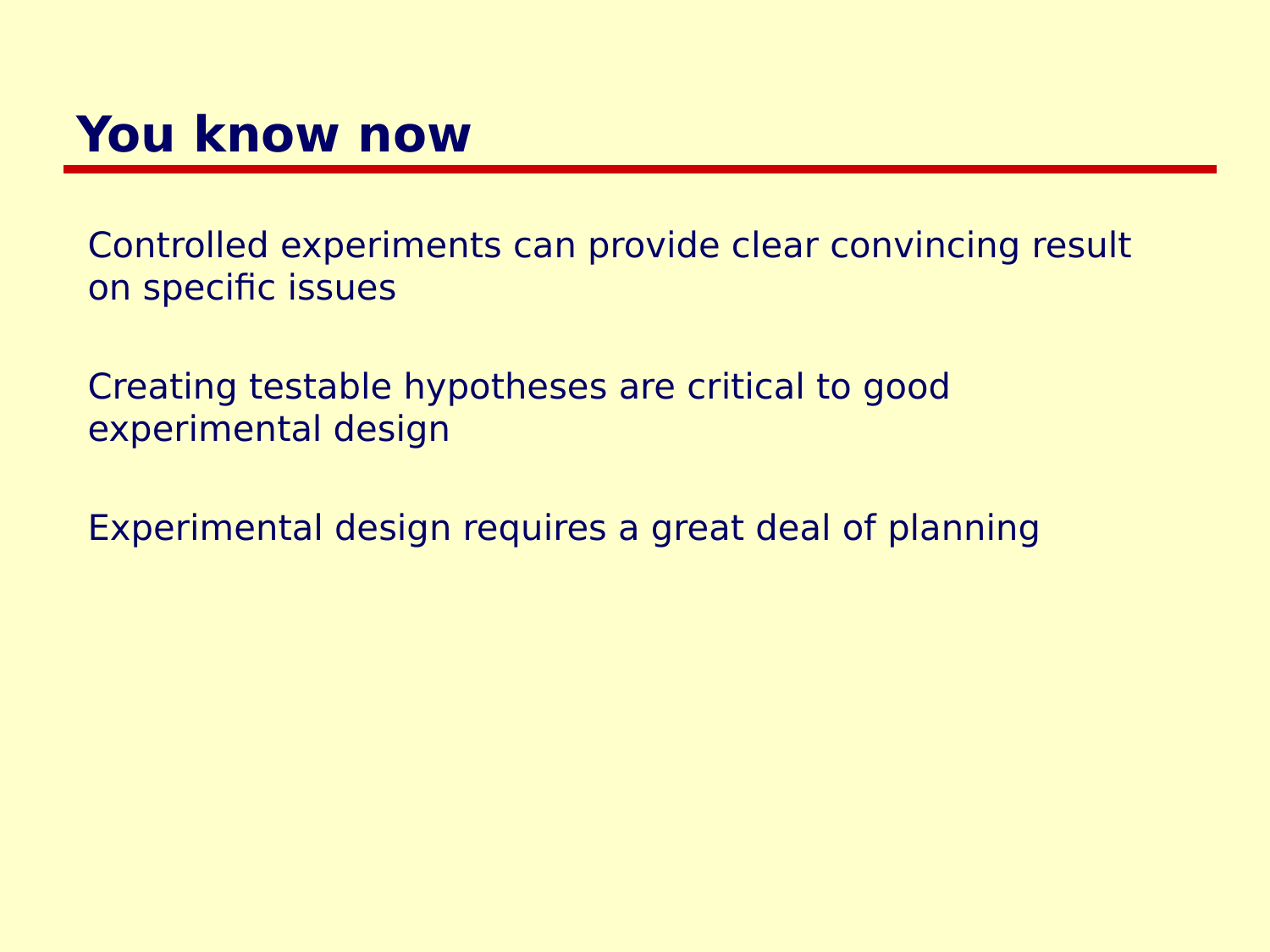

# You know now
Controlled experiments can provide clear convincing result on specific issues

Creating testable hypotheses are critical to good experimental design

Experimental design requires a great deal of planning